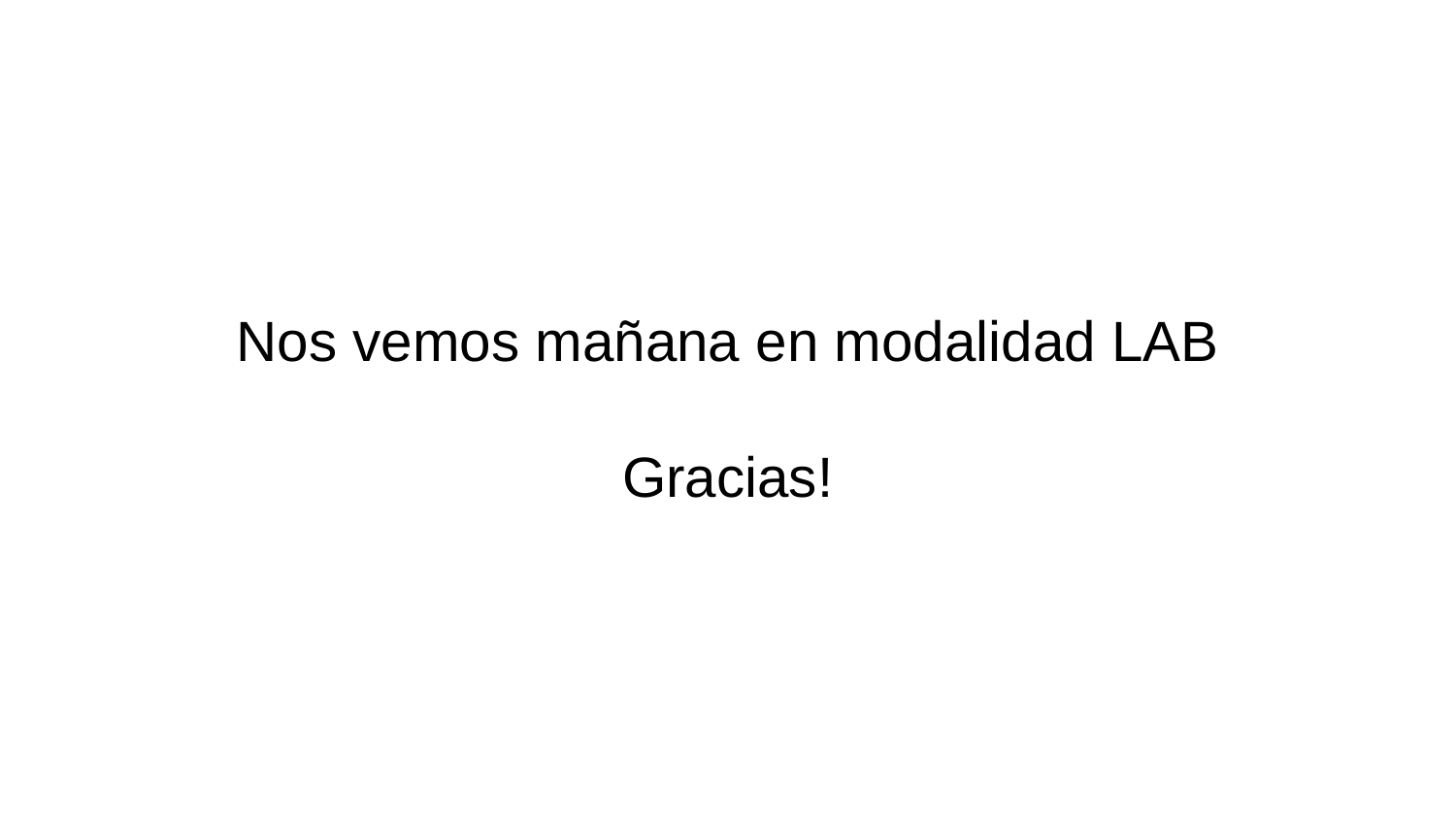

# Nos vemos mañana en modalidad LAB

Gracias!